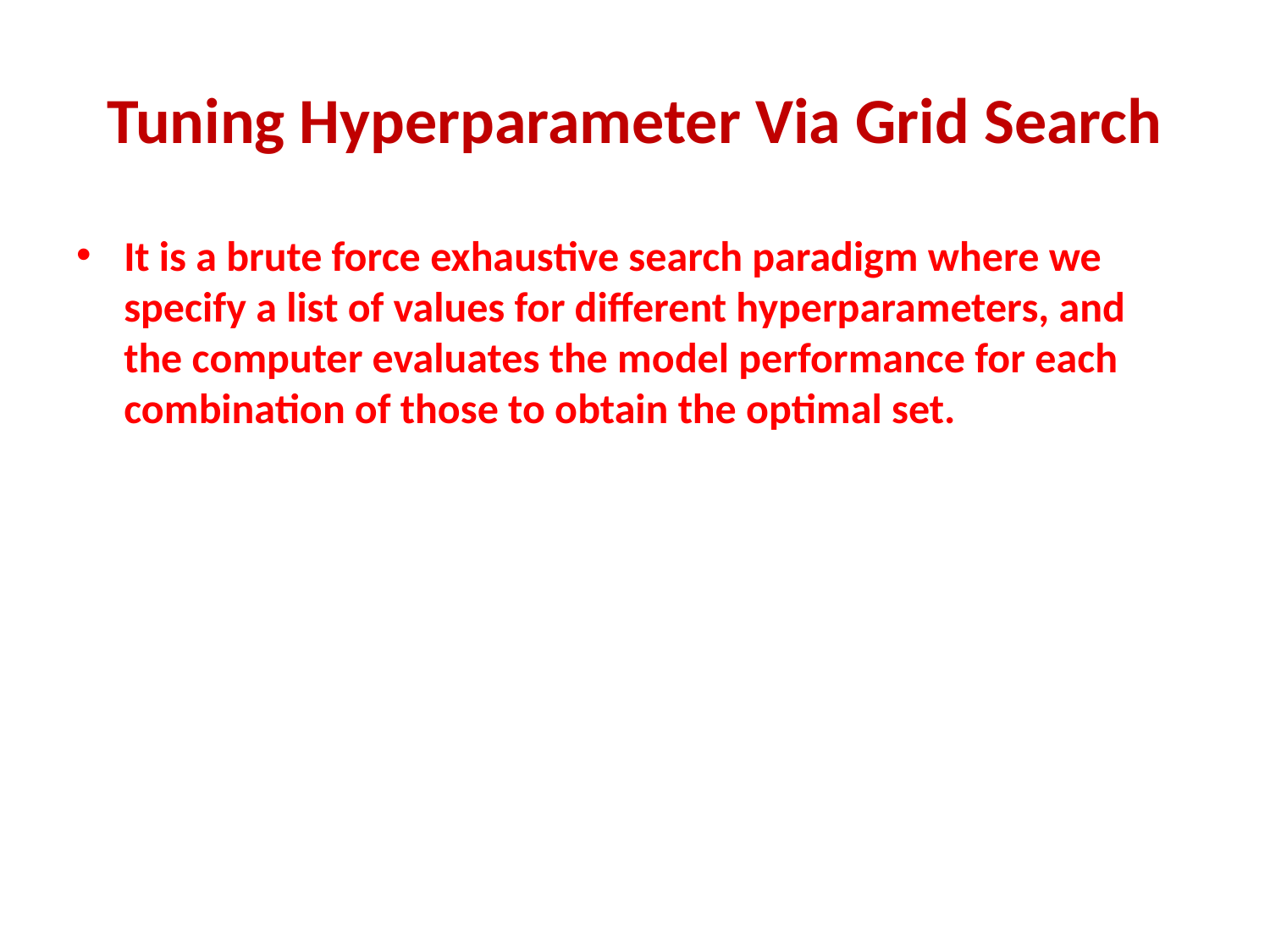

# Tuning Hyperparameter Via Grid Search
It is a brute force exhaustive search paradigm where we specify a list of values for different hyperparameters, and the computer evaluates the model performance for each combination of those to obtain the optimal set.